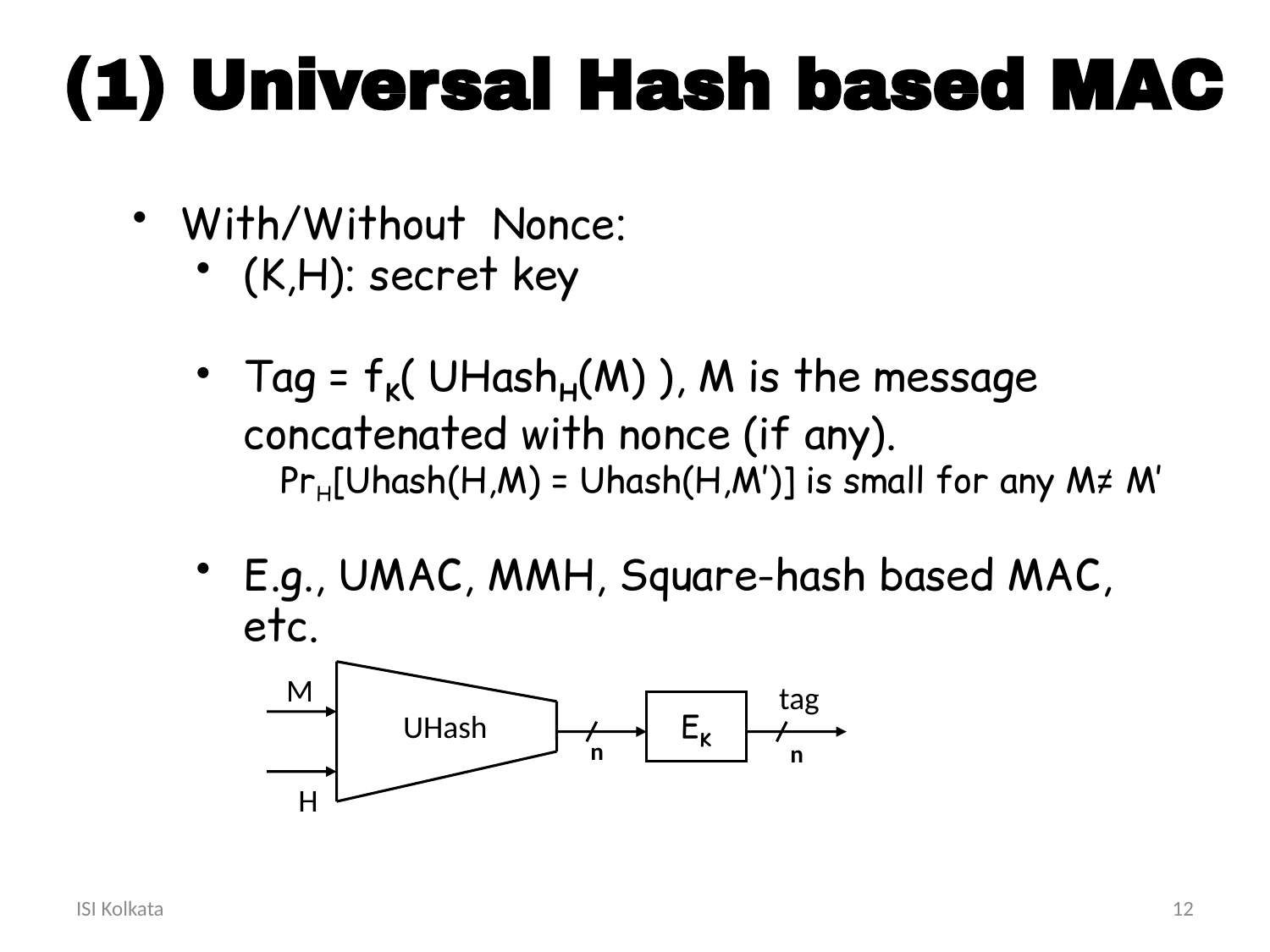

(1) Universal Hash based MAC
With/Without  Nonce:
(K,H): secret key

Tag = fK( UHashH(M) ), M is the message concatenated with nonce (if any).
        PrH[Uhash(H,M) = Uhash(H,M’)] is small for any M≠ M’

E.g., UMAC, MMH, Square-hash based MAC, etc.

M
tag

UHash
EK

n

n

H
ISI Kolkata
12